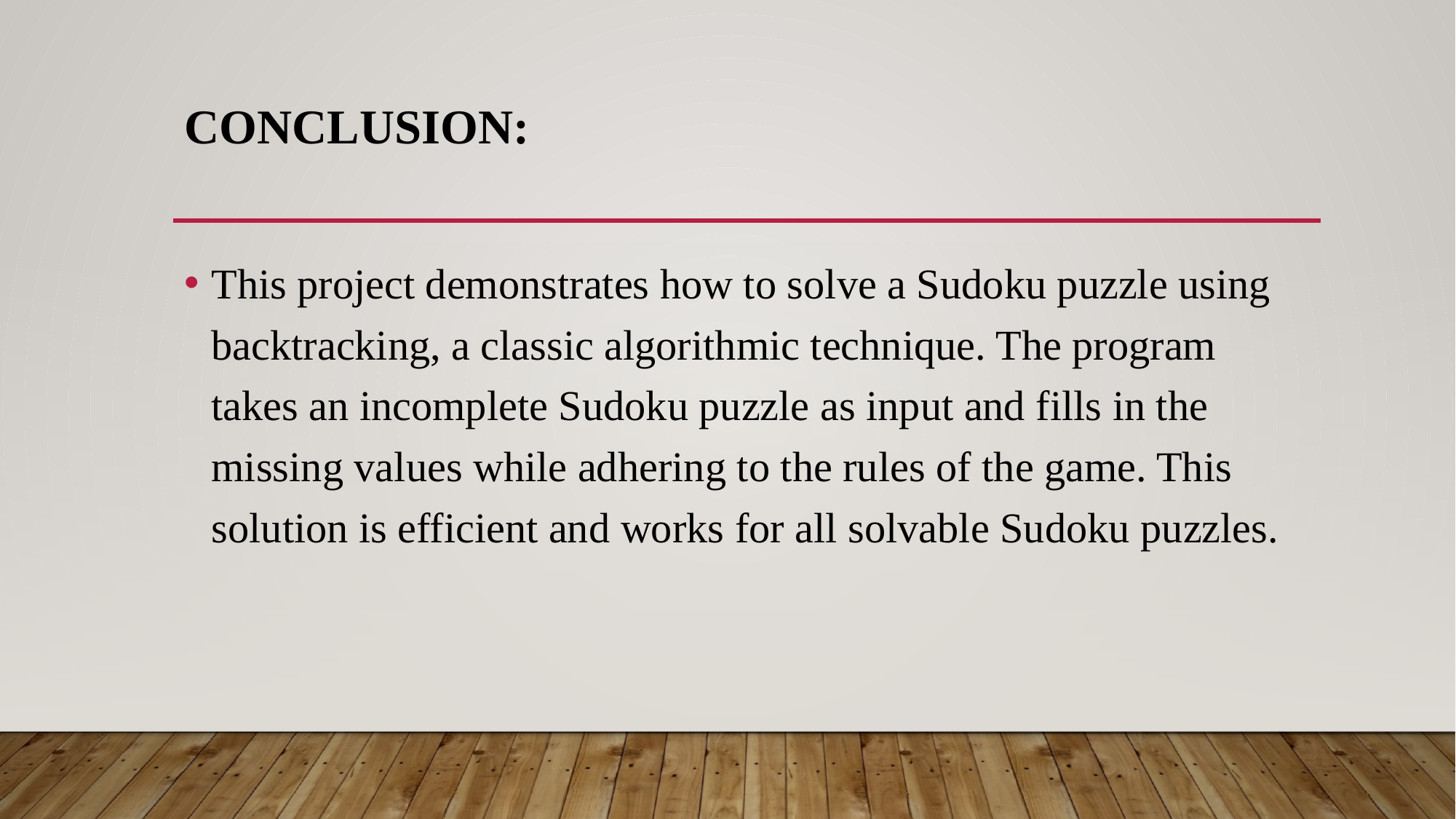

# Conclusion:
This project demonstrates how to solve a Sudoku puzzle using backtracking, a classic algorithmic technique. The program takes an incomplete Sudoku puzzle as input and fills in the missing values while adhering to the rules of the game. This solution is efficient and works for all solvable Sudoku puzzles.